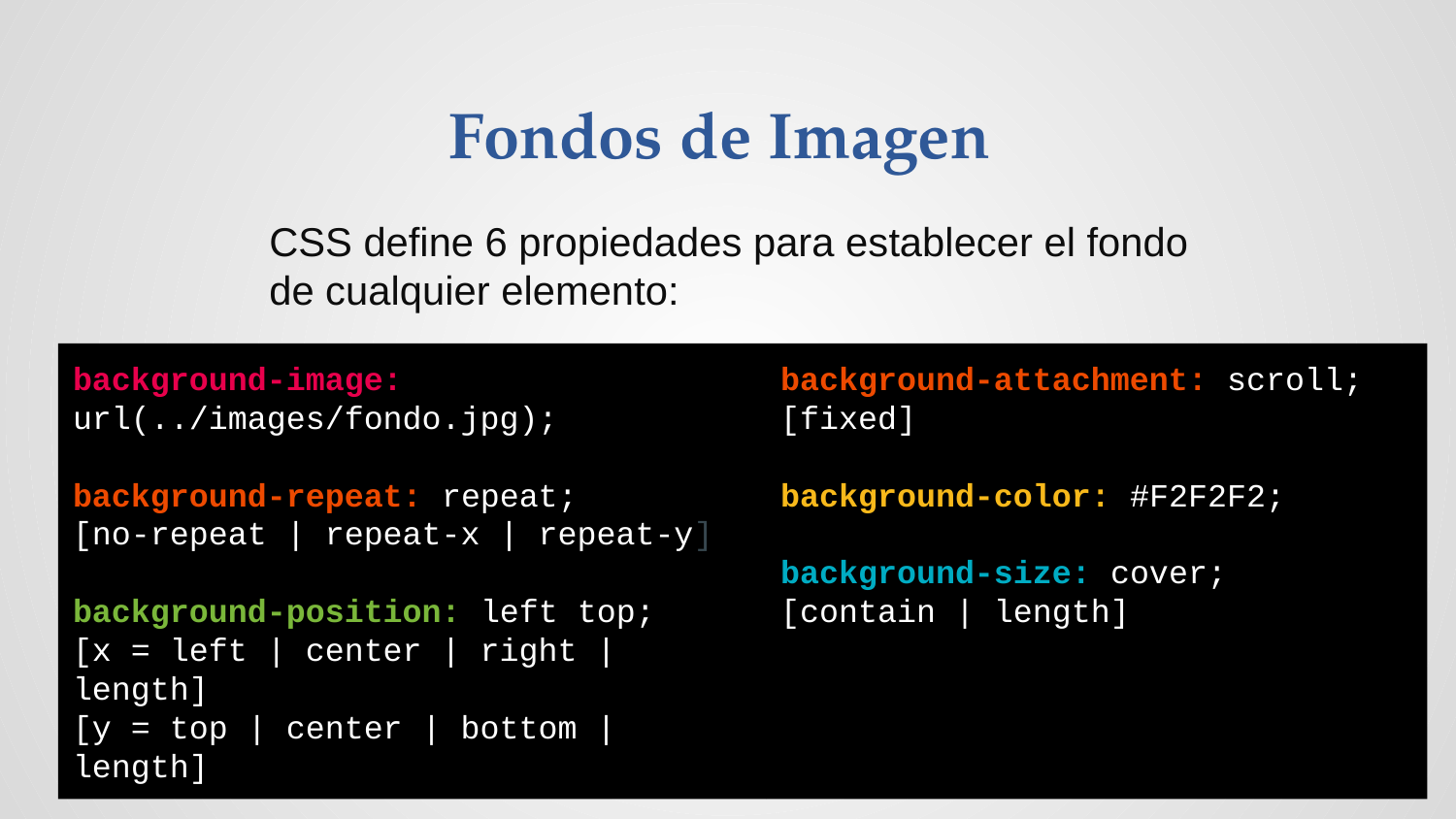

Fondos de Imagen
CSS define 6 propiedades para establecer el fondo
de cualquier elemento:
background-image: url(../images/fondo.jpg);

background-repeat: repeat;
[no-repeat | repeat-x | repeat-y]

background-position: left top;
[x = left | center | right | length]
[y = top | center | bottom | length]

background-attachment: scroll;
[fixed]

background-color: #F2F2F2;

background-size: cover;
[contain | length]